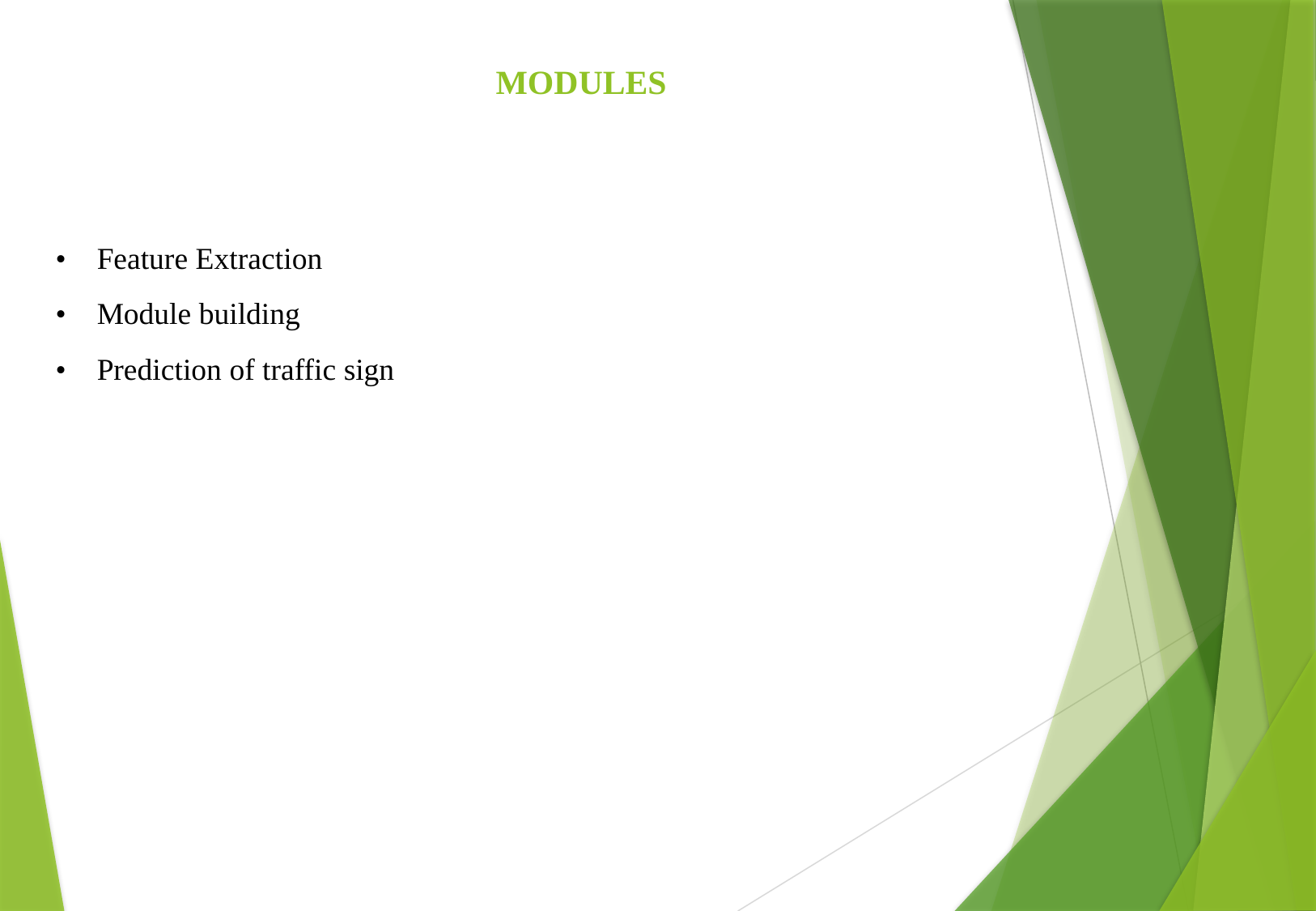

MODULES
•    Feature Extraction
•    Module building
•    Prediction of traffic sign